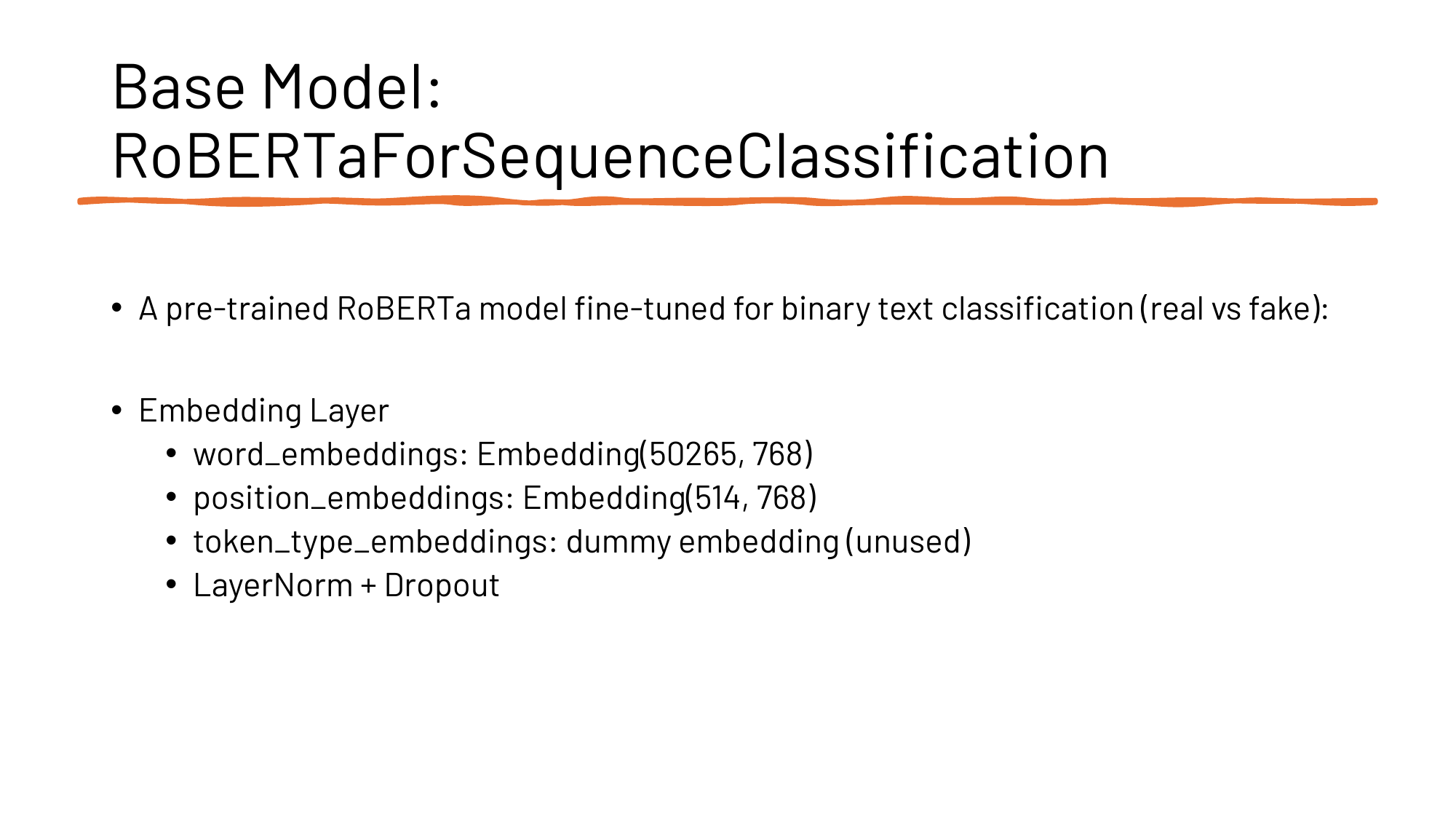

# Base Model: RoBERTaForSequenceClassification

A pre-trained RoBERTa model fine-tuned for binary text classification (real vs fake):

Embedding Layer
word_embeddings: Embedding(50265, 768)
position_embeddings: Embedding(514, 768)
token_type_embeddings: dummy embedding (unused)
LayerNorm + Dropout